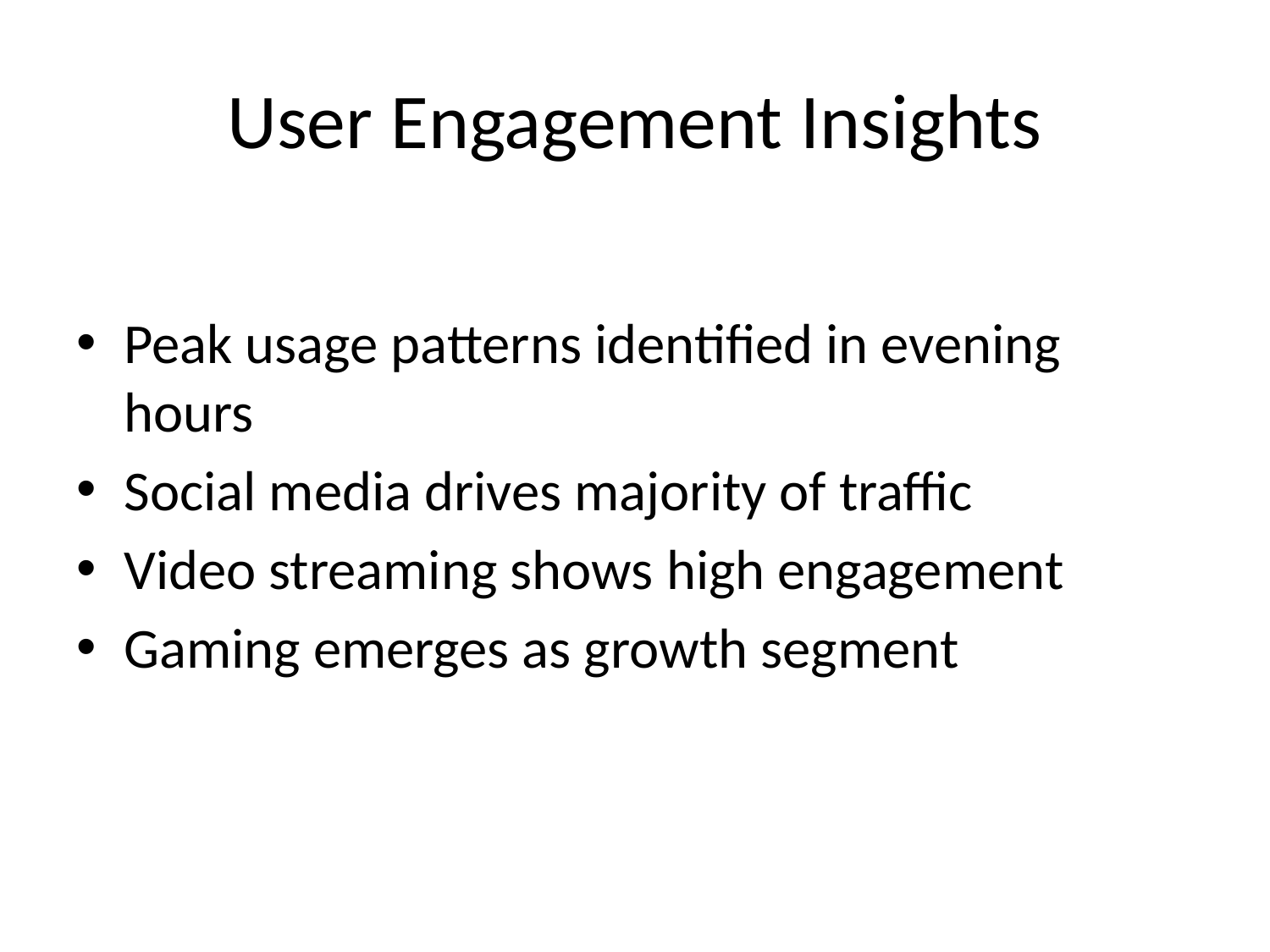

# User Engagement Insights

Peak usage patterns identified in evening hours
Social media drives majority of traffic
Video streaming shows high engagement
Gaming emerges as growth segment